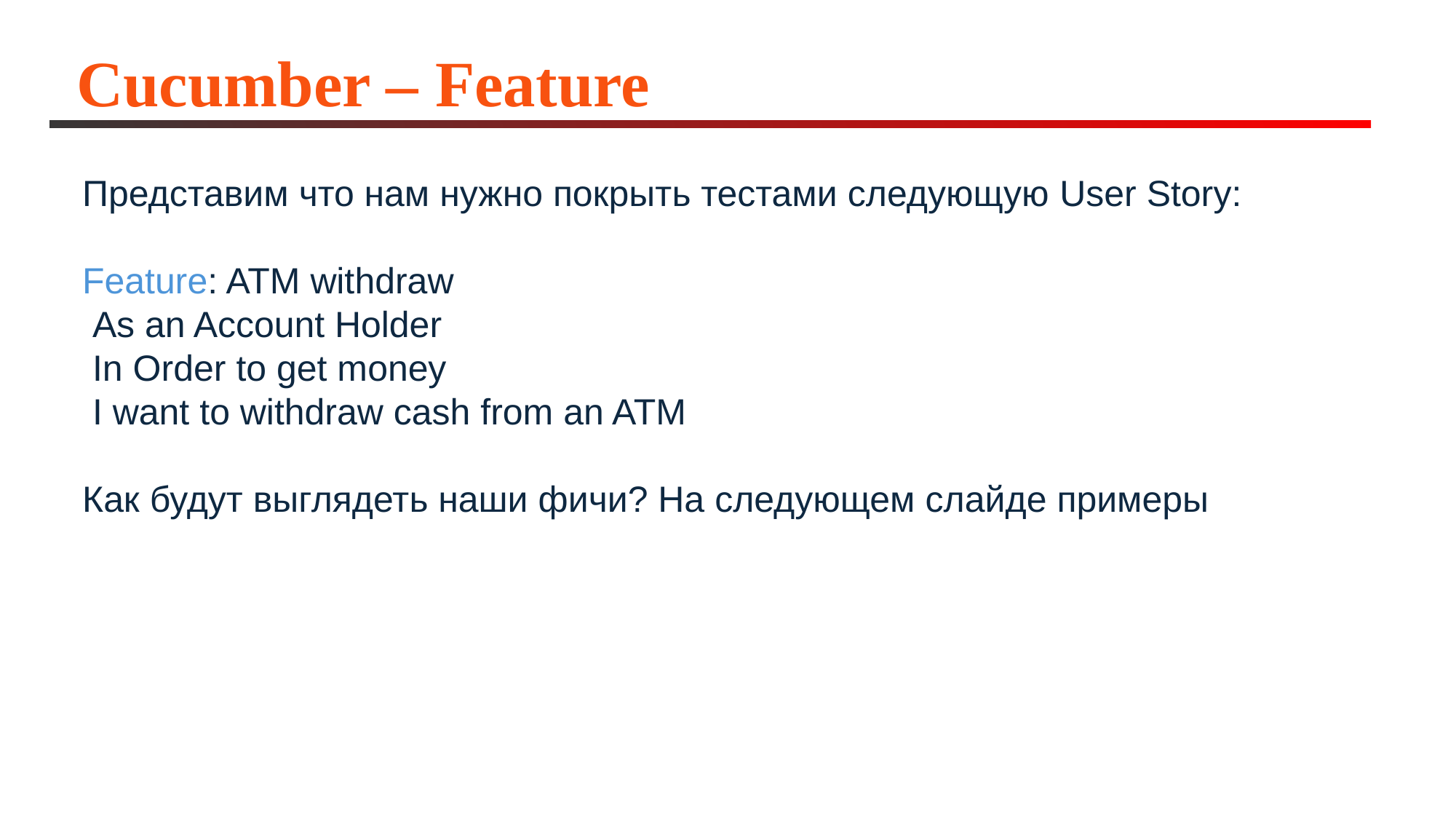

# Cucumber – Feature

Представим что нам нужно покрыть тестами следующую User Story:

Feature: ATM withdraw
 As an Account Holder
 In Order to get money
 I want to withdraw cash from an ATM

Как будут выглядеть наши фичи? На следующем слайде примеры